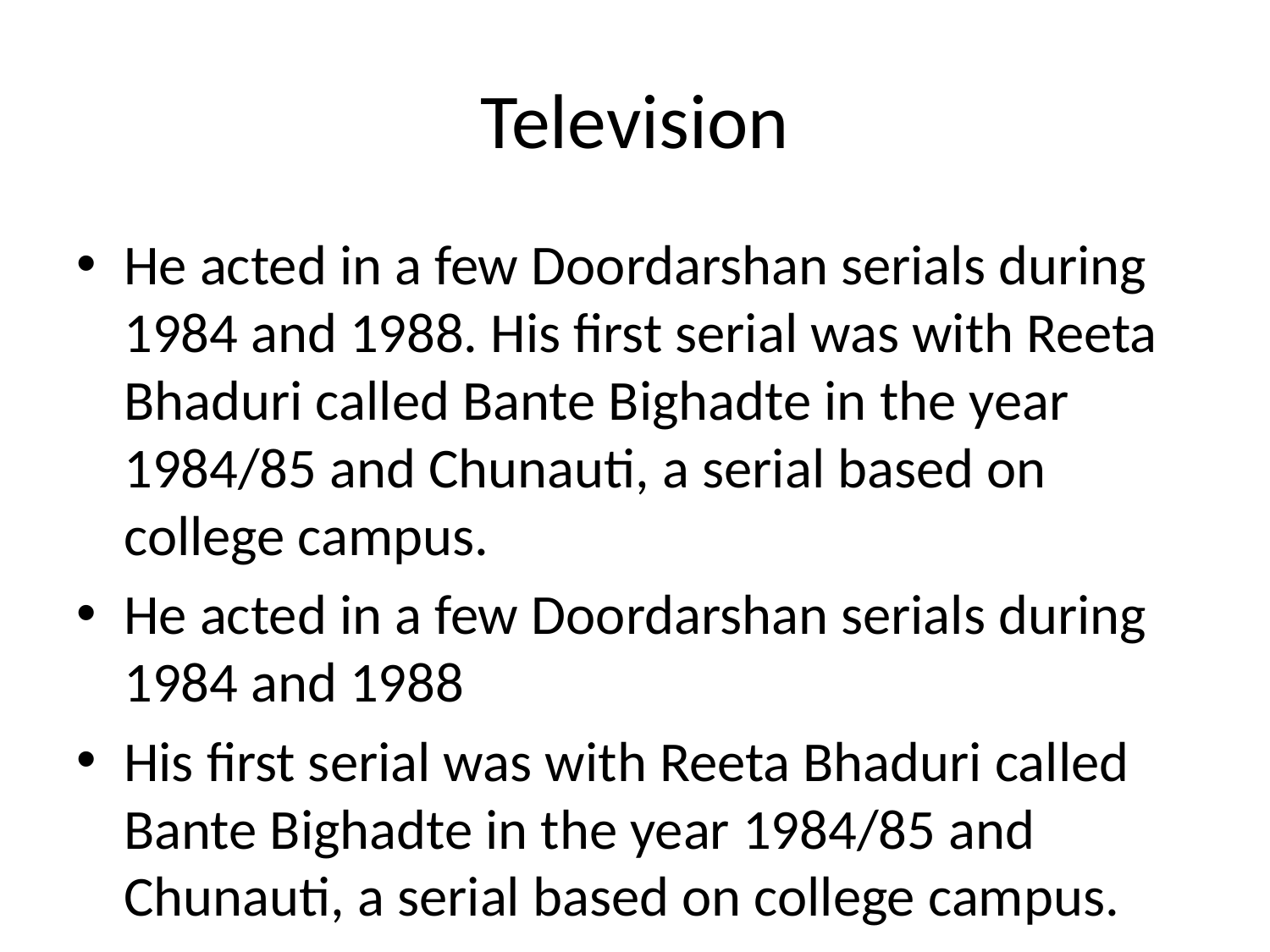

# Television
He acted in a few Doordarshan serials during 1984 and 1988. His first serial was with Reeta Bhaduri called Bante Bighadte in the year 1984/85 and Chunauti, a serial based on college campus.
He acted in a few Doordarshan serials during 1984 and 1988
His first serial was with Reeta Bhaduri called Bante Bighadte in the year 1984/85 and Chunauti, a serial based on college campus.